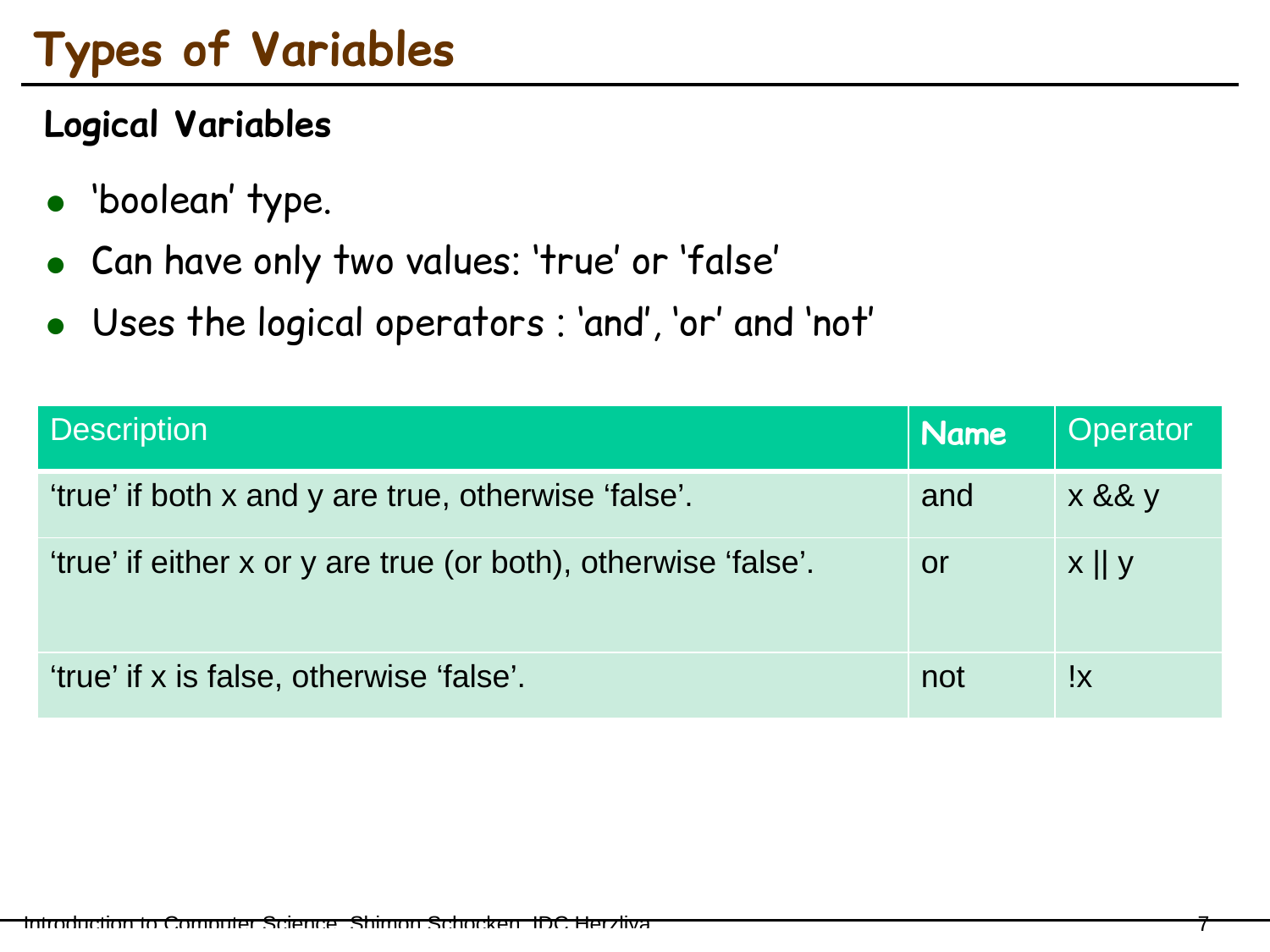

Types of Variables
Logical Variables
‘boolean’ type.
Can have only two values: ‘true’ or ‘false’
Uses the logical operators : ‘and’, ‘or’ and ‘not’
| Description | Name | Operator |
| --- | --- | --- |
| ‘true’ if both x and y are true, otherwise ‘false’. | and | x && y |
| ‘true’ if either x or y are true (or both), otherwise ‘false’. | or | x || y |
| ‘true’ if x is false, otherwise ‘false’. | not | !x |